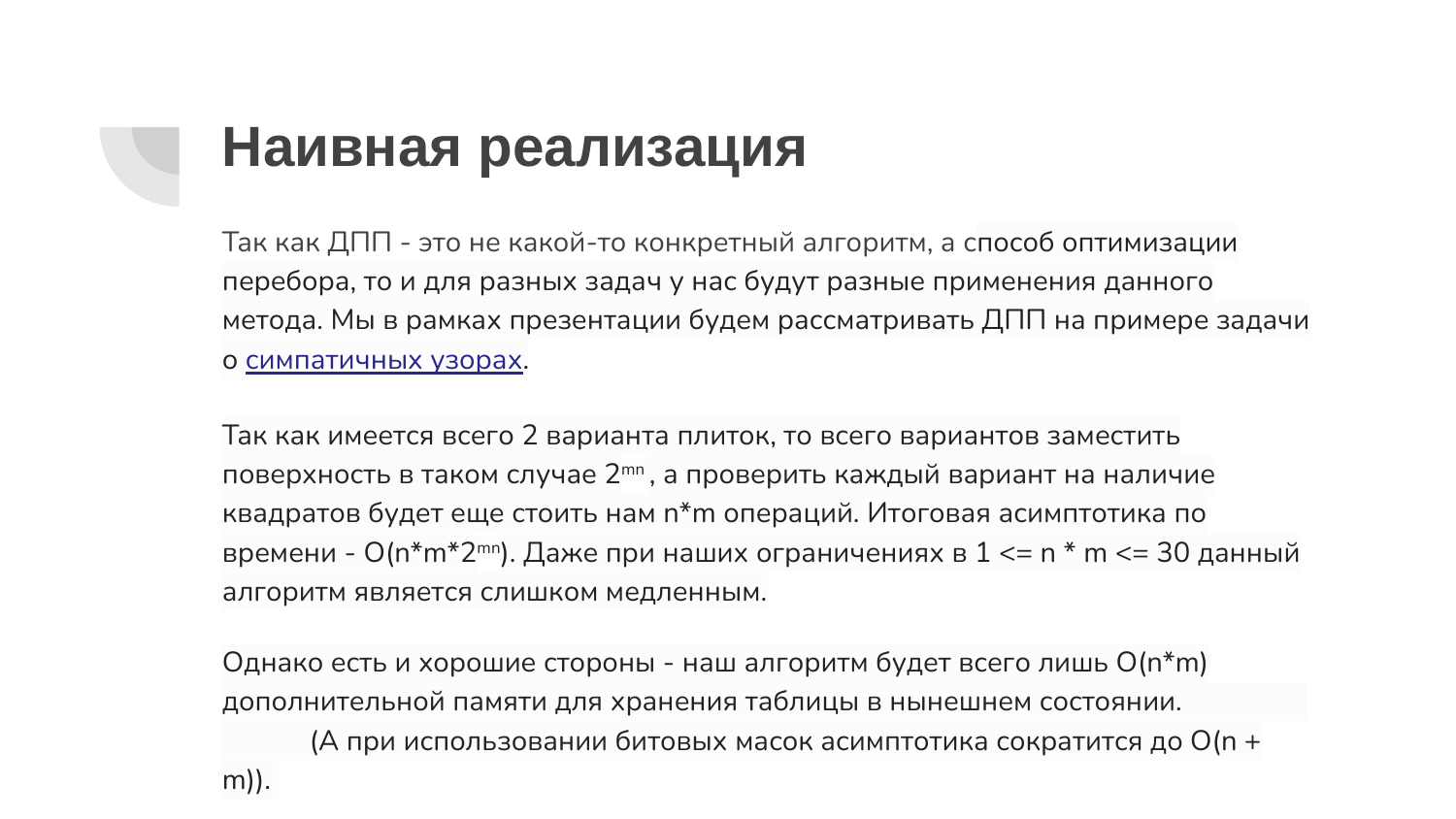

# Наивная реализация
Так как ДПП - это не какой-то конкретный алгоритм, а способ оптимизации перебора, то и для разных задач у нас будут разные применения данного метода. Мы в рамках презентации будем рассматривать ДПП на примере задачи о симпатичных узорах.
Так как имеется всего 2 варианта плиток, то всего вариантов заместить поверхность в таком случае 2mn , а проверить каждый вариант на наличие квадратов будет еще стоить нам n*m операций. Итоговая асимптотика по времени - O(n*m*2mn). Даже при наших ограничениях в 1 <= n * m <= 30 данный алгоритм является слишком медленным.
Однако есть и хорошие стороны - наш алгоритм будет всего лишь O(n*m) дополнительной памяти для хранения таблицы в нынешнем состоянии.                              (А при использовании битовых масок асимптотика сократится до O(n + m)).